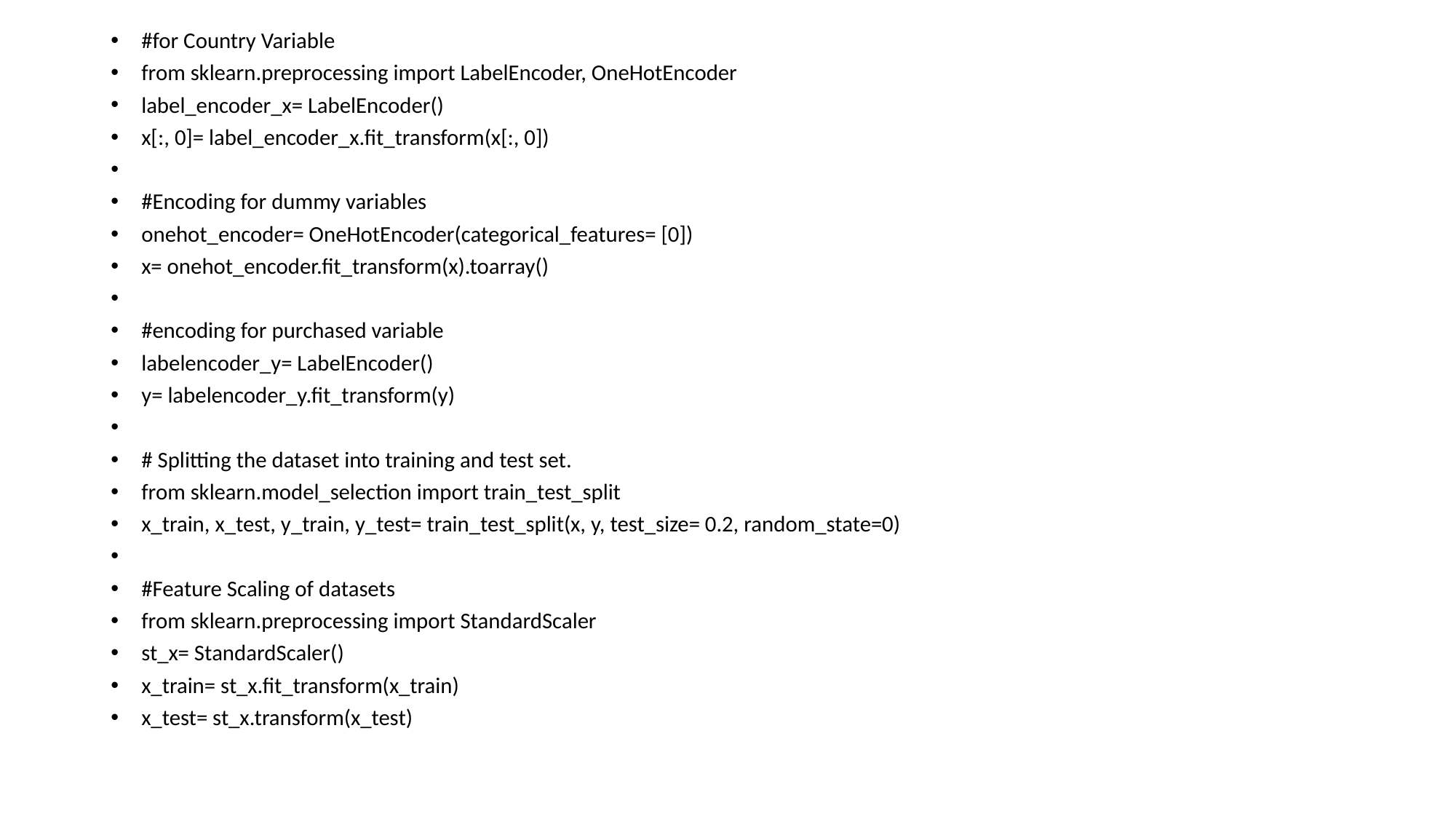

#for Country Variable
from sklearn.preprocessing import LabelEncoder, OneHotEncoder
label_encoder_x= LabelEncoder()
x[:, 0]= label_encoder_x.fit_transform(x[:, 0])

#Encoding for dummy variables
onehot_encoder= OneHotEncoder(categorical_features= [0])
x= onehot_encoder.fit_transform(x).toarray()

#encoding for purchased variable
labelencoder_y= LabelEncoder()
y= labelencoder_y.fit_transform(y)

# Splitting the dataset into training and test set.
from sklearn.model_selection import train_test_split
x_train, x_test, y_train, y_test= train_test_split(x, y, test_size= 0.2, random_state=0)

#Feature Scaling of datasets
from sklearn.preprocessing import StandardScaler
st_x= StandardScaler()
x_train= st_x.fit_transform(x_train)
x_test= st_x.transform(x_test)